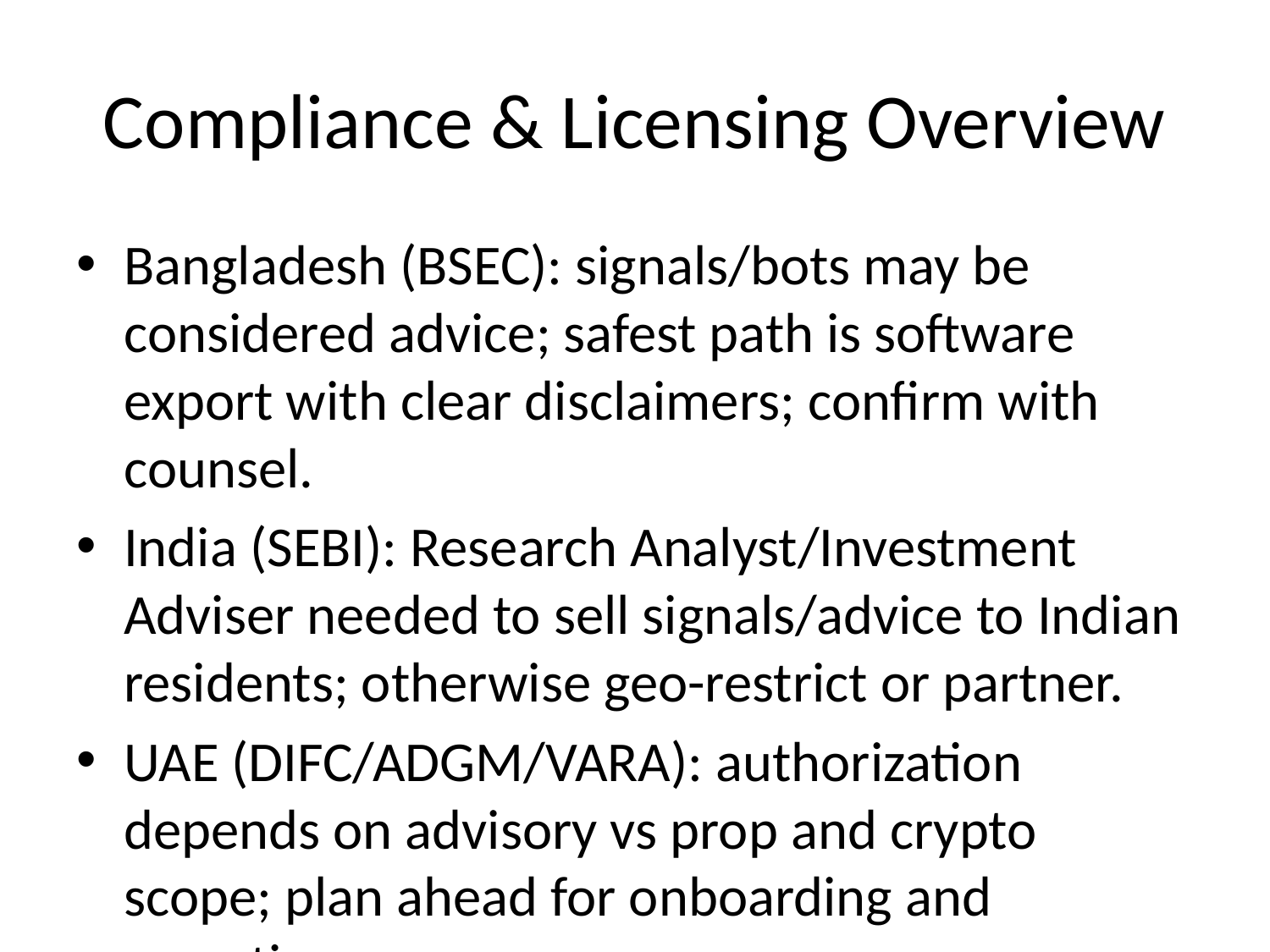

# Compliance & Licensing Overview
Bangladesh (BSEC): signals/bots may be considered advice; safest path is software export with clear disclaimers; confirm with counsel.
India (SEBI): Research Analyst/Investment Adviser needed to sell signals/advice to Indian residents; otherwise geo-restrict or partner.
UAE (DIFC/ADGM/VARA): authorization depends on advisory vs prop and crypto scope; plan ahead for onboarding and reporting.
No custody of client funds; robust T&Cs; market data redistribution rights checked.